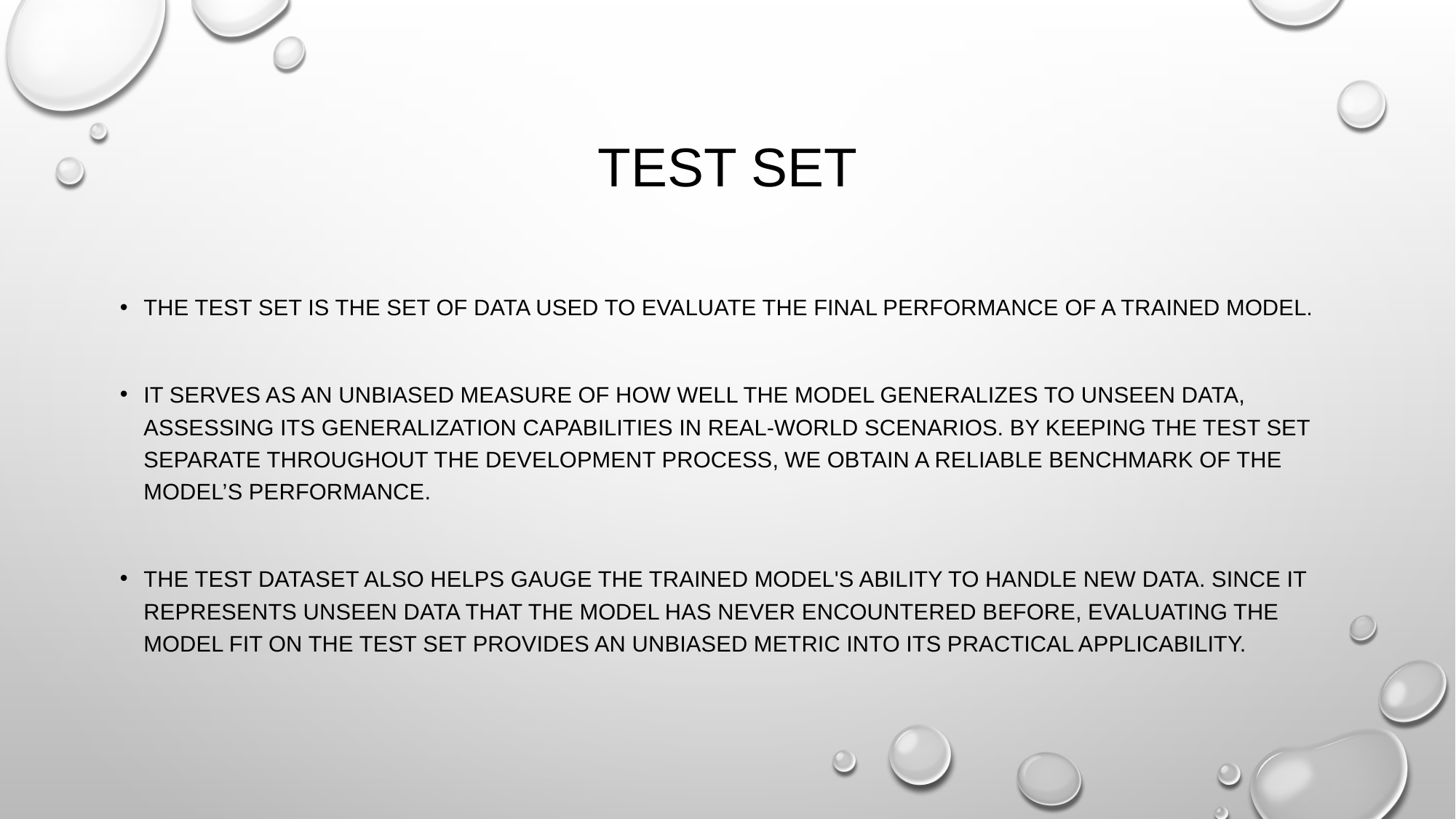

# Test set
The test set is the set of data used to evaluate the final performance of a trained model.

It serves as an unbiased measure of how well the model generalizes to unseen data, assessing its generalization capabilities in real-world scenarios. By keeping the test set separate throughout the development process, we obtain a reliable benchmark of the model’s performance.

The test dataset also helps gauge the trained model's ability to handle new data. Since it represents unseen data that the model has never encountered before, evaluating the model fit on the test set provides an unbiased metric into its practical applicability.